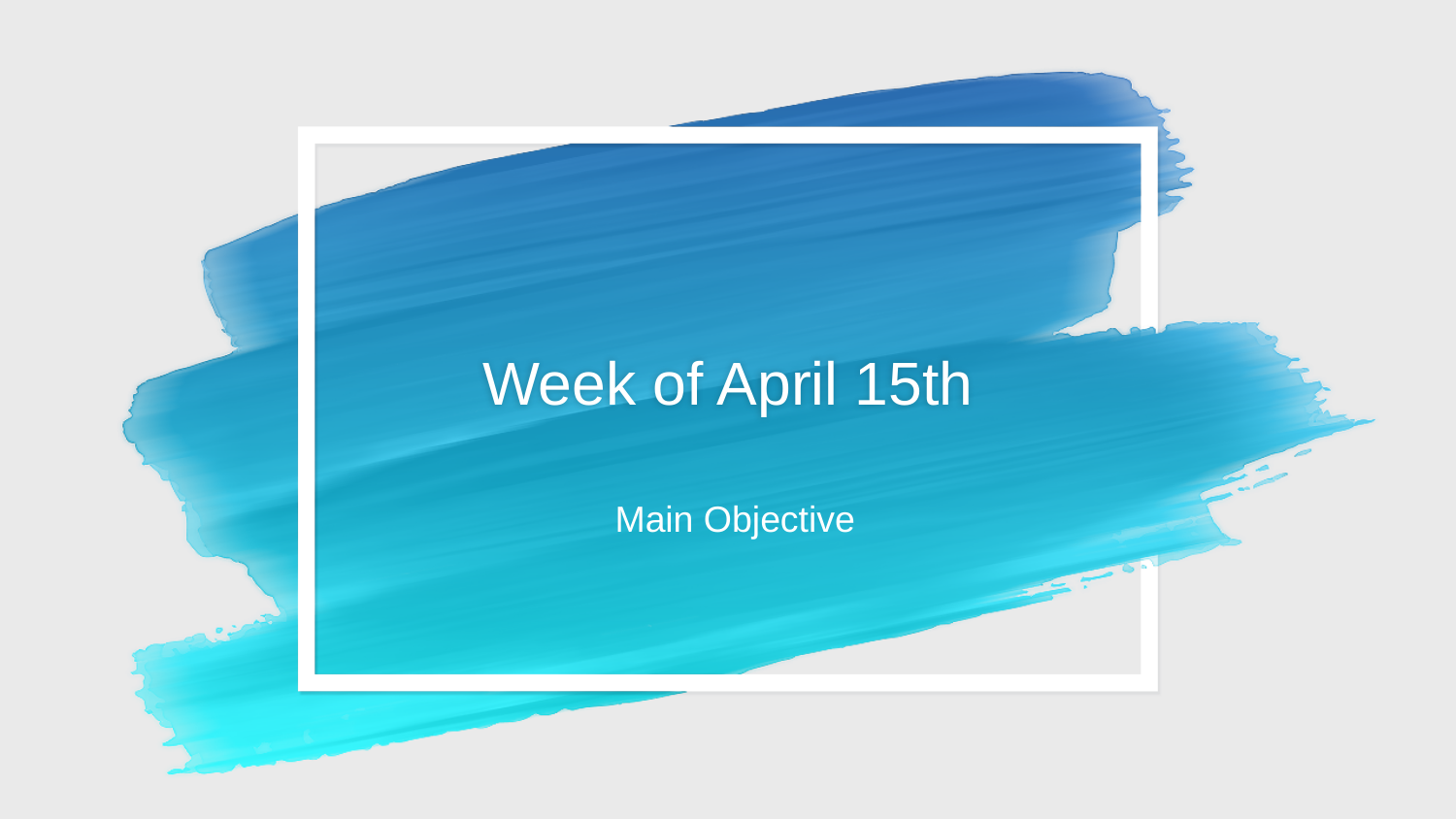

# Week of April 15th
Main Objective